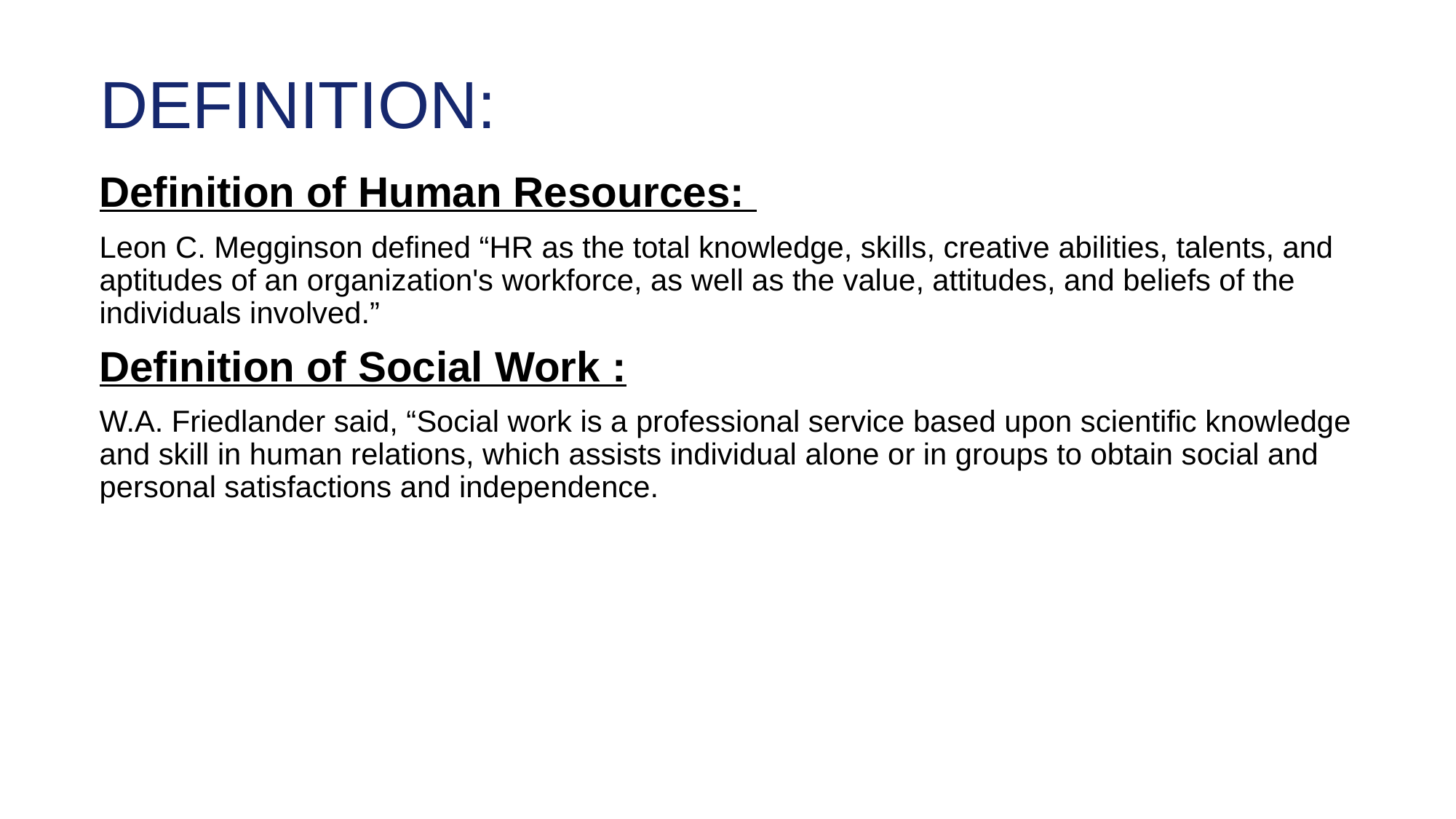

# DEFINITION:
Definition of Human Resources:
Leon C. Megginson defined “HR as the total knowledge, skills, creative abilities, talents, and aptitudes of an organization's workforce, as well as the value, attitudes, and beliefs of the individuals involved.”
Definition of Social Work :
W.A. Friedlander said, “Social work is a professional service based upon scientific knowledge and skill in human relations, which assists individual alone or in groups to obtain social and personal satisfactions and independence.